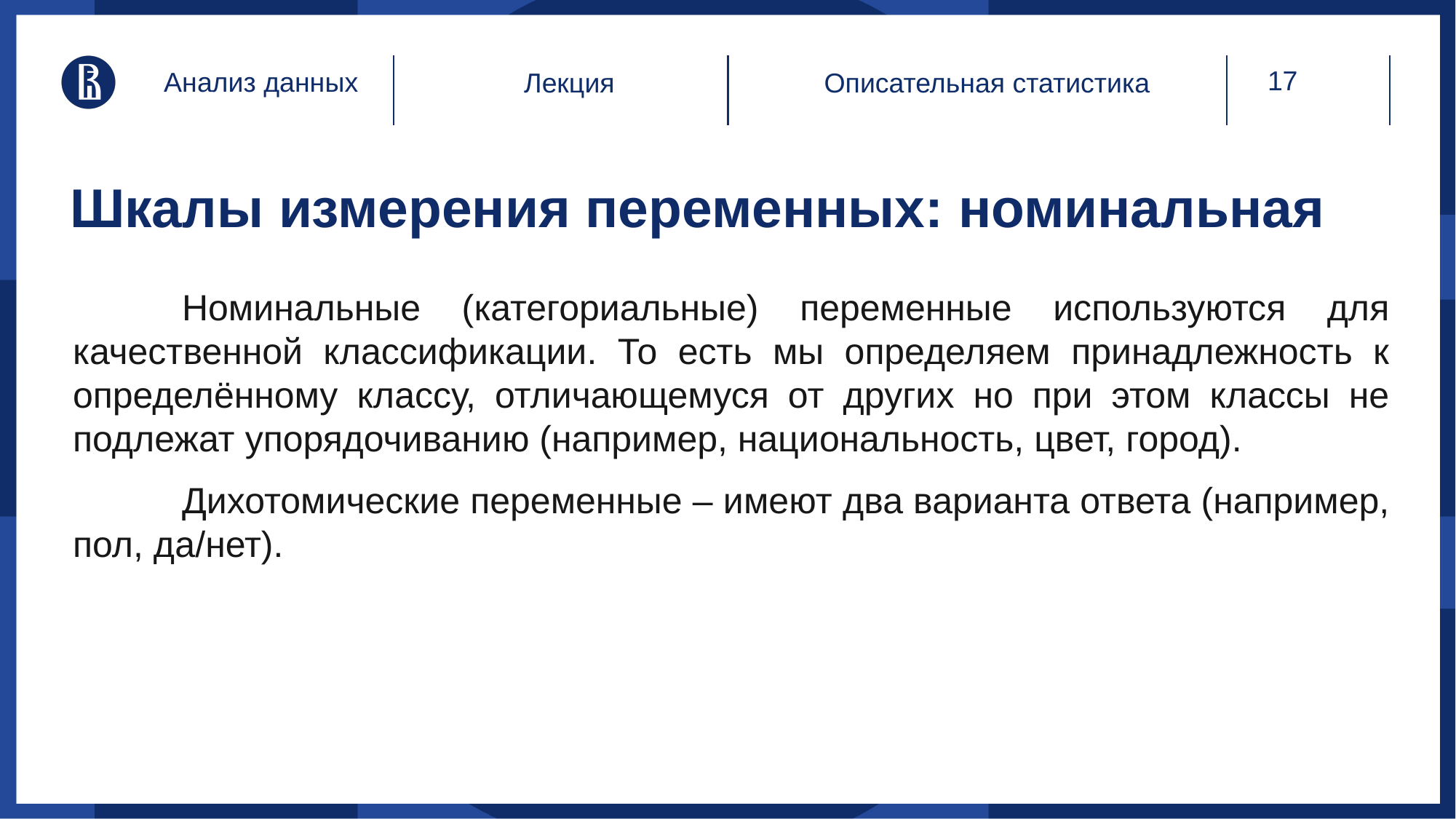

Анализ данных
Лекция
 Описательная статистика
# Шкалы измерения переменных: номинальная
		Номинальные (категориальные) переменные используются для качественной классификации. То есть мы определяем принадлежность к определённому классу, отличающемуся от других но при этом классы не подлежат упорядочиванию (например, национальность, цвет, город).
		Дихотомические переменные – имеют два варианта ответа (например, пол, да/нет).